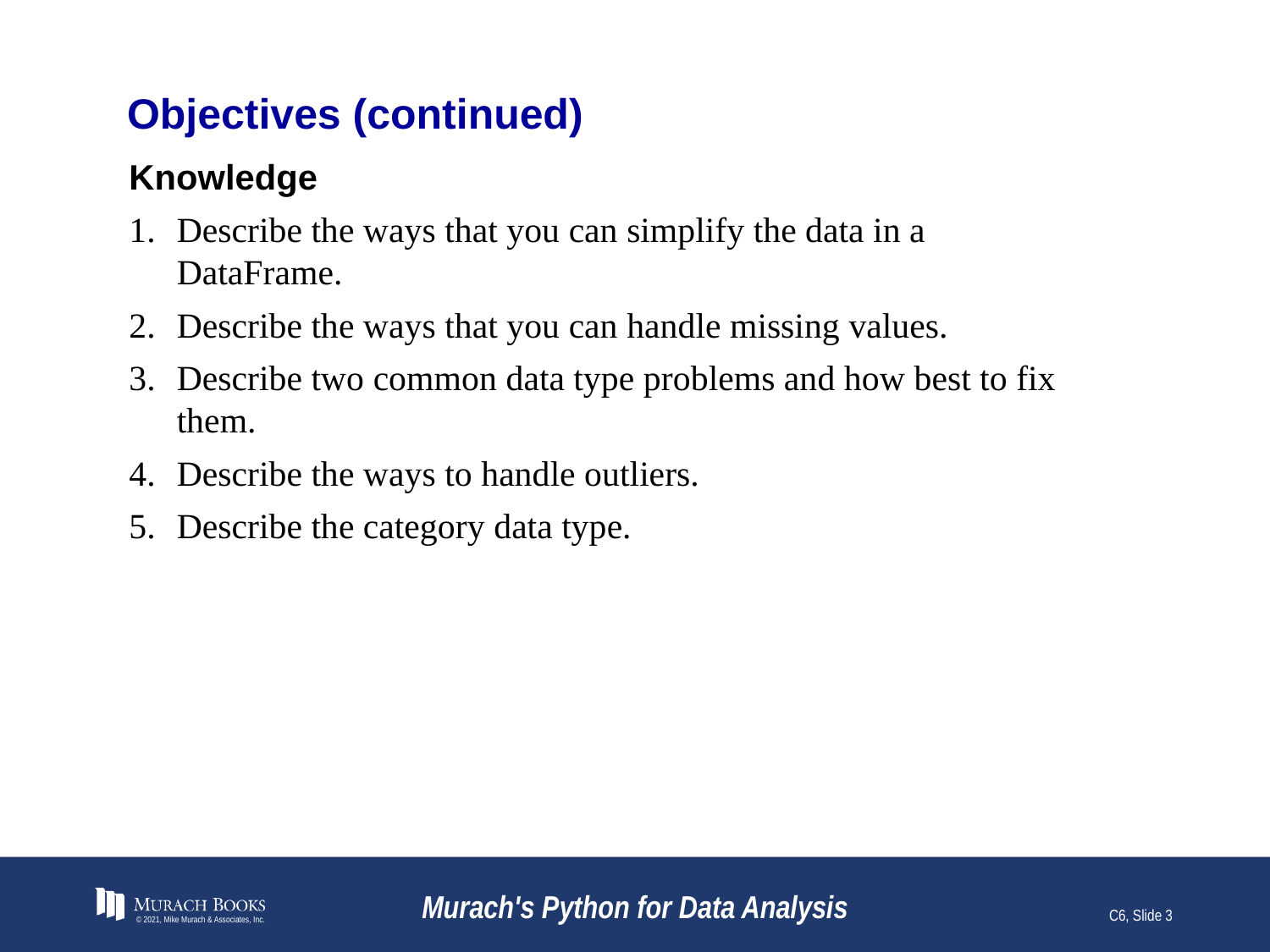

# Objectives (continued)
Knowledge
Describe the ways that you can simplify the data in a DataFrame.
Describe the ways that you can handle missing values.
Describe two common data type problems and how best to fix them.
Describe the ways to handle outliers.
Describe the category data type.

© 2021, Mike Murach & Associates, Inc.
Murach's Python for Data Analysis

C6, Slide 3